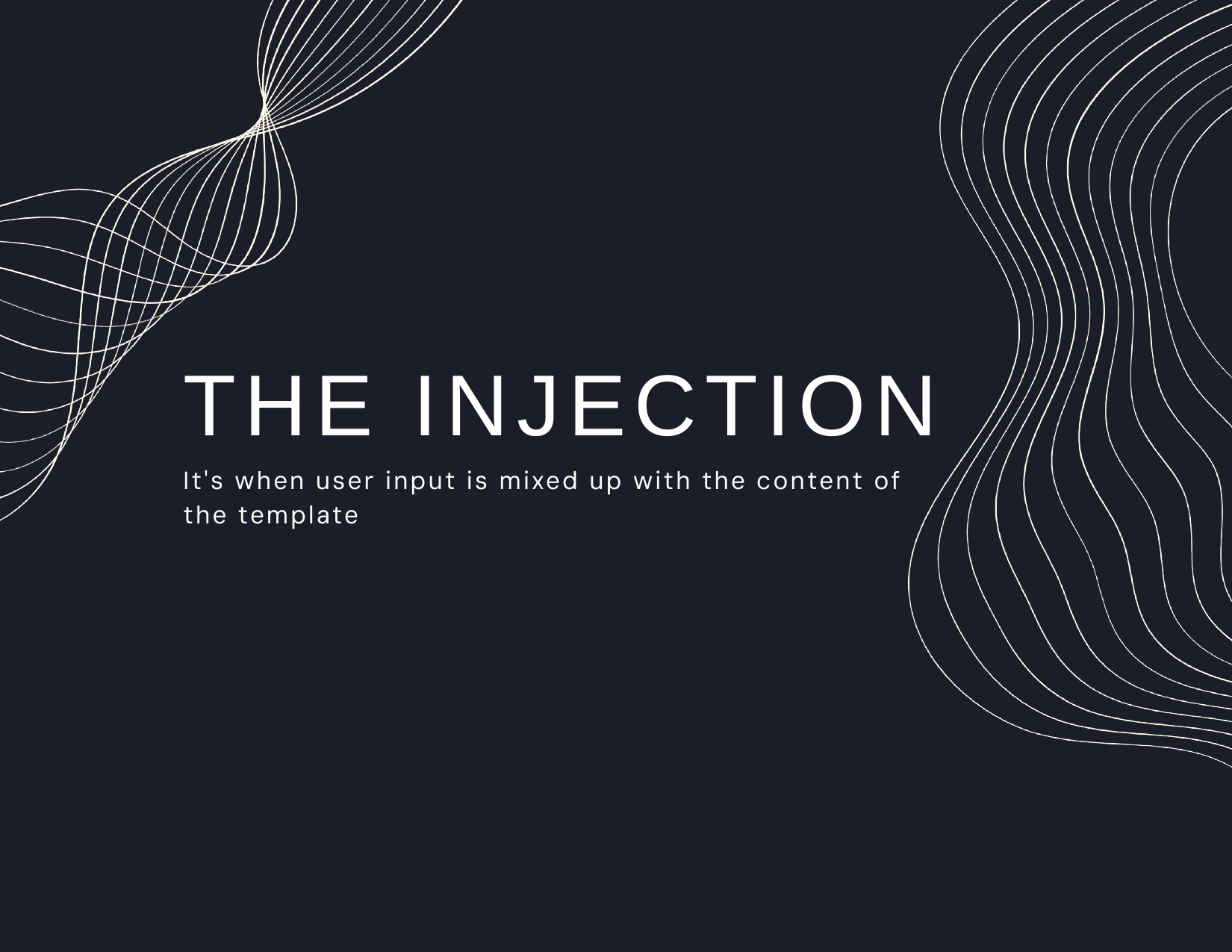

THE INJECTION
It's when user input is mixed up with the content of the template